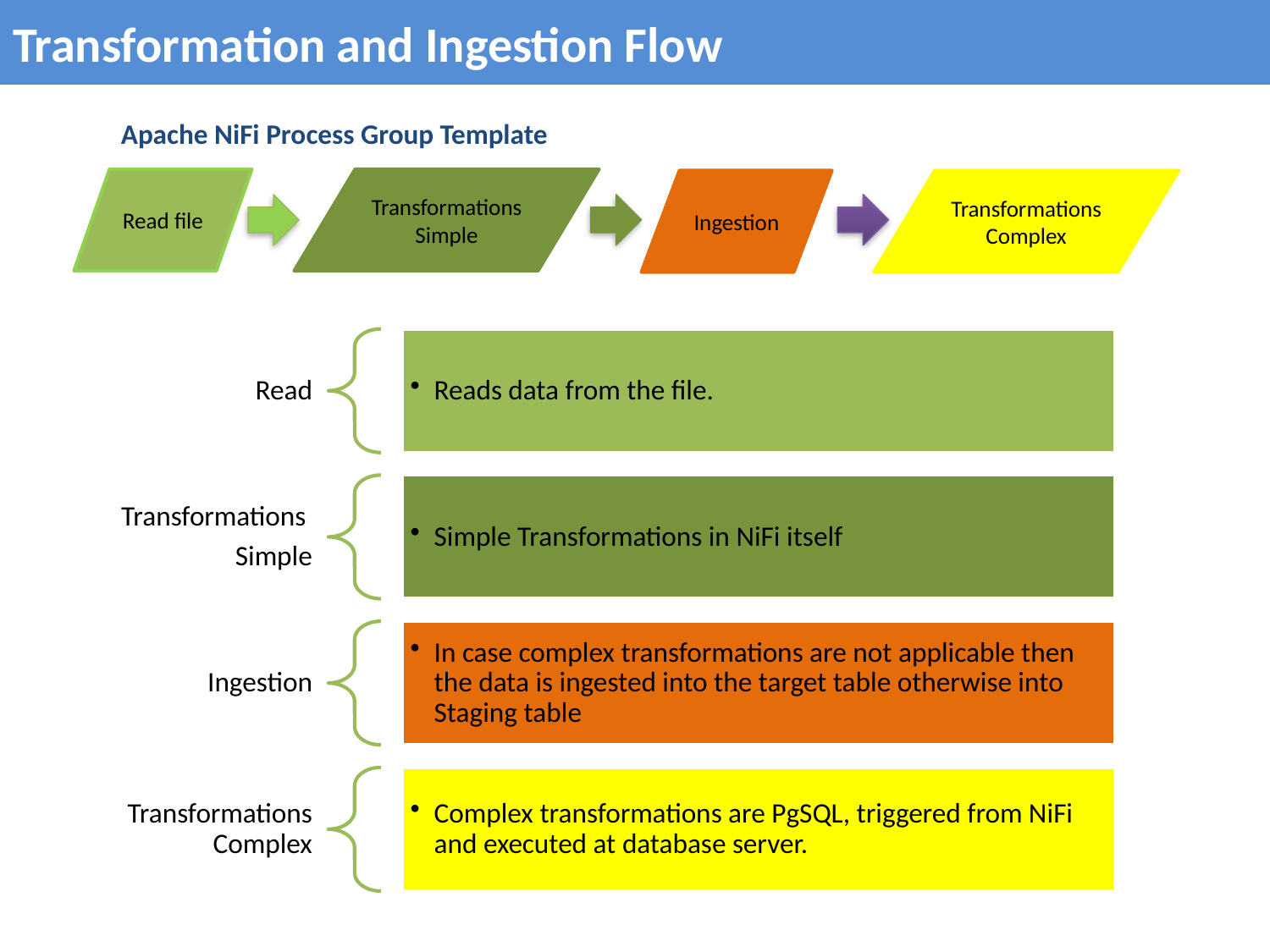

Transformation and Ingestion Flow
Apache NiFi Process Group Template
Read file
Transformations
Simple
Ingestion
Transformations
Complex

Read
Reads data from the file.
Transformations
Simple
Simple Transformations in NiFi itself
Ingestion
In case complex transformations are not applicable then the data is ingested into the target table otherwise into Staging table
Transformations Complex
Complex transformations are PgSQL, triggered from NiFi and executed at database server.